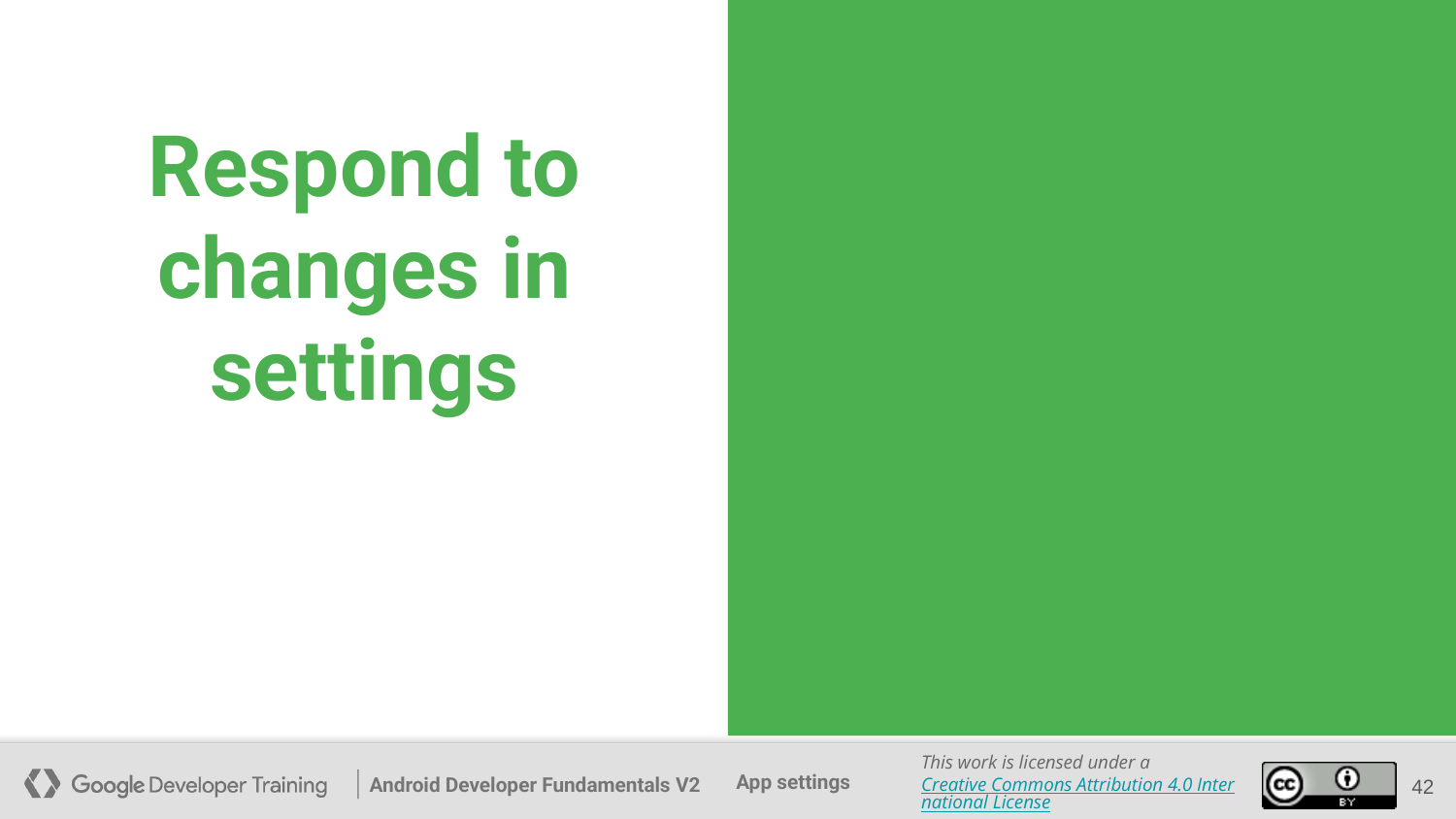

# Respond to changes in settings

42